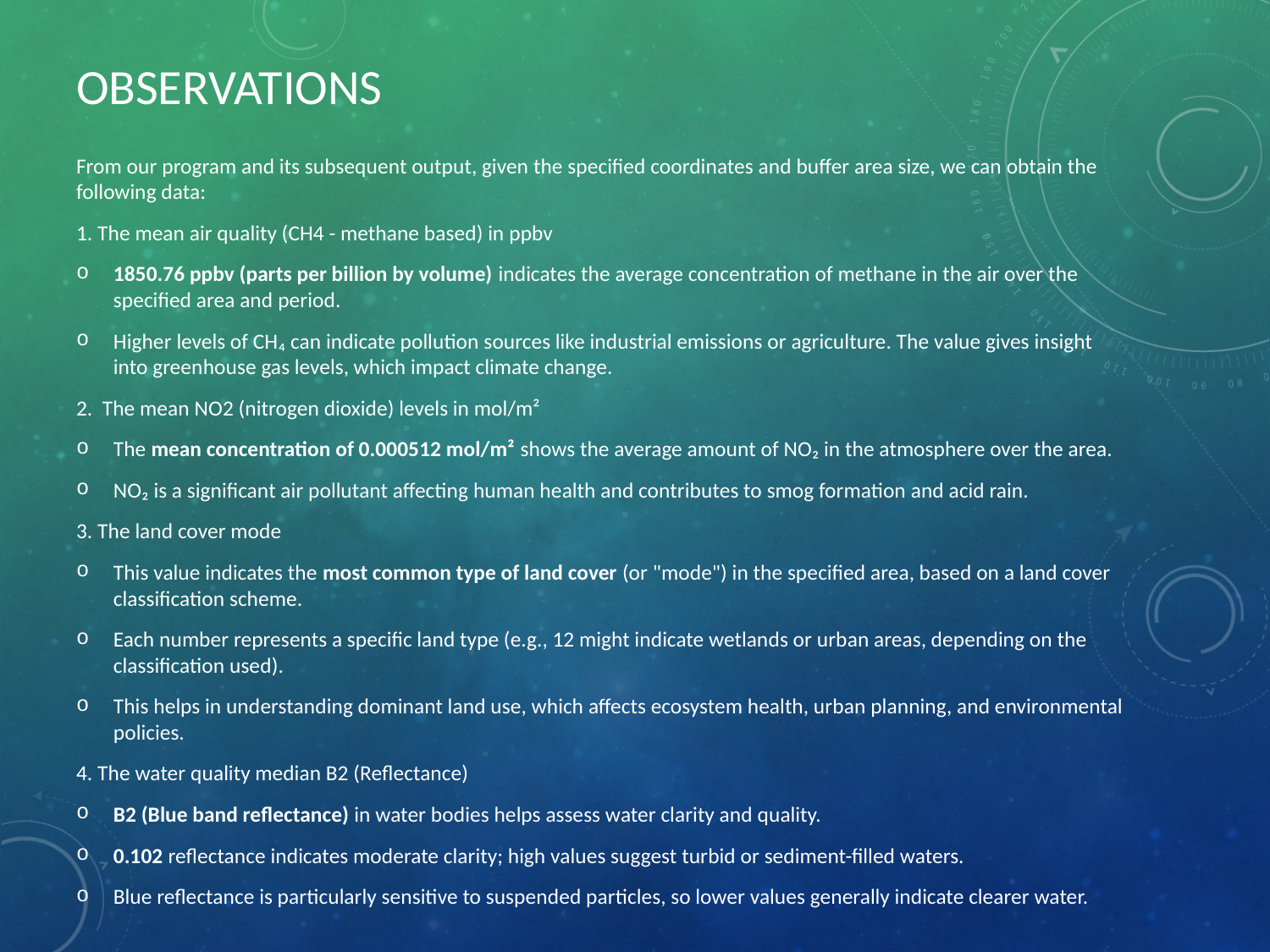

# Observations
From our program and its subsequent output, given the specified coordinates and buffer area size, we can obtain the following data:
1. The mean air quality (CH4 - methane based) in ppbv
1850.76 ppbv (parts per billion by volume) indicates the average concentration of methane in the air over the specified area and period.
Higher levels of CH₄ can indicate pollution sources like industrial emissions or agriculture. The value gives insight into greenhouse gas levels, which impact climate change.
2.  The mean NO2 (nitrogen dioxide) levels in mol/m²
The mean concentration of 0.000512 mol/m² shows the average amount of NO₂ in the atmosphere over the area.
NO₂ is a significant air pollutant affecting human health and contributes to smog formation and acid rain.
3. The land cover mode
This value indicates the most common type of land cover (or "mode") in the specified area, based on a land cover classification scheme.
Each number represents a specific land type (e.g., 12 might indicate wetlands or urban areas, depending on the classification used).
This helps in understanding dominant land use, which affects ecosystem health, urban planning, and environmental policies.
4. The water quality median B2 (Reflectance)
B2 (Blue band reflectance) in water bodies helps assess water clarity and quality.
0.102 reflectance indicates moderate clarity; high values suggest turbid or sediment-filled waters.
Blue reflectance is particularly sensitive to suspended particles, so lower values generally indicate clearer water.